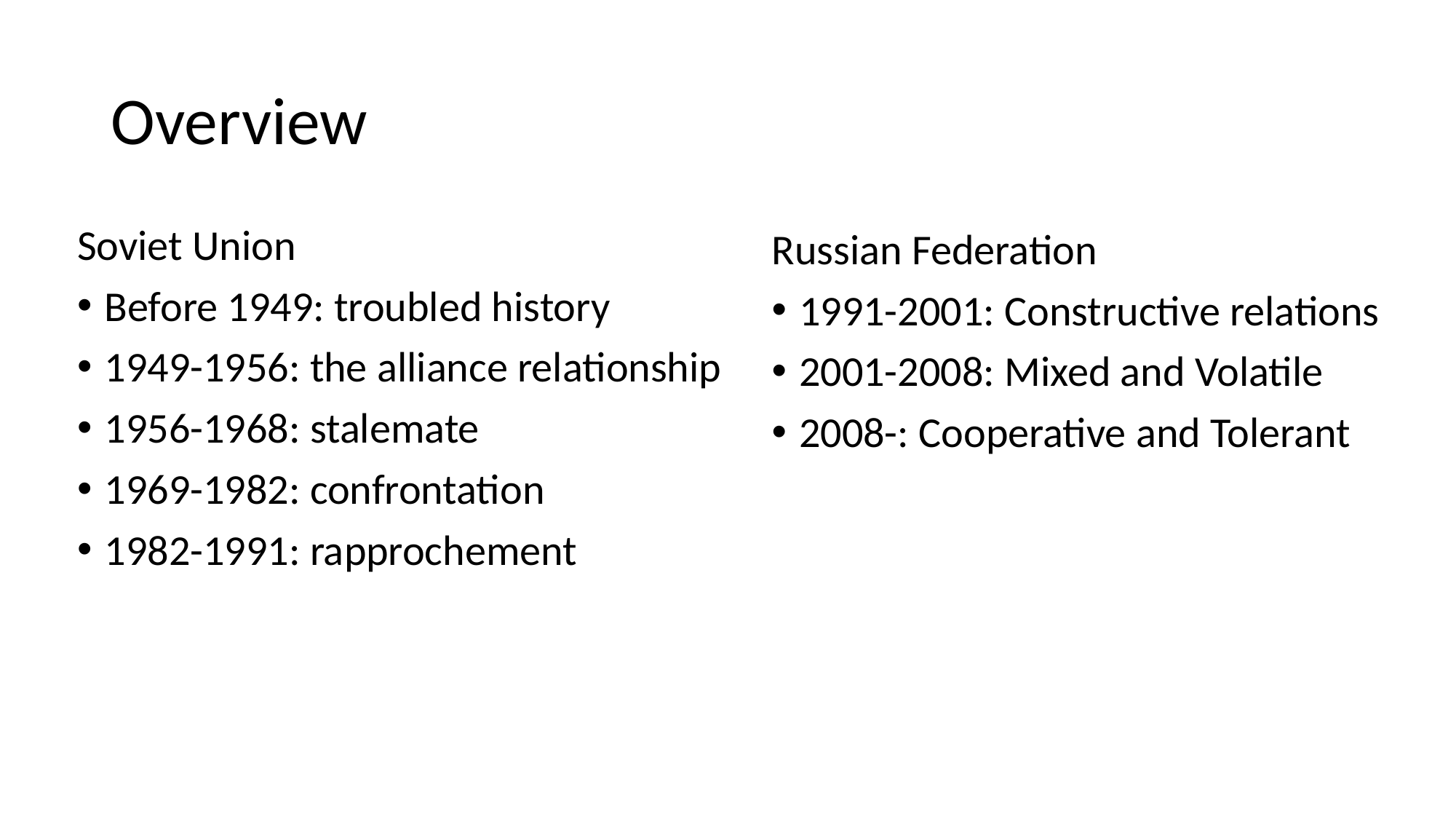

# Overview
Soviet Union
Before 1949: troubled history
1949-1956: the alliance relationship
1956-1968: stalemate
1969-1982: confrontation
1982-1991: rapprochement
Russian Federation
1991-2001: Constructive relations
2001-2008: Mixed and Volatile
2008-: Cooperative and Tolerant